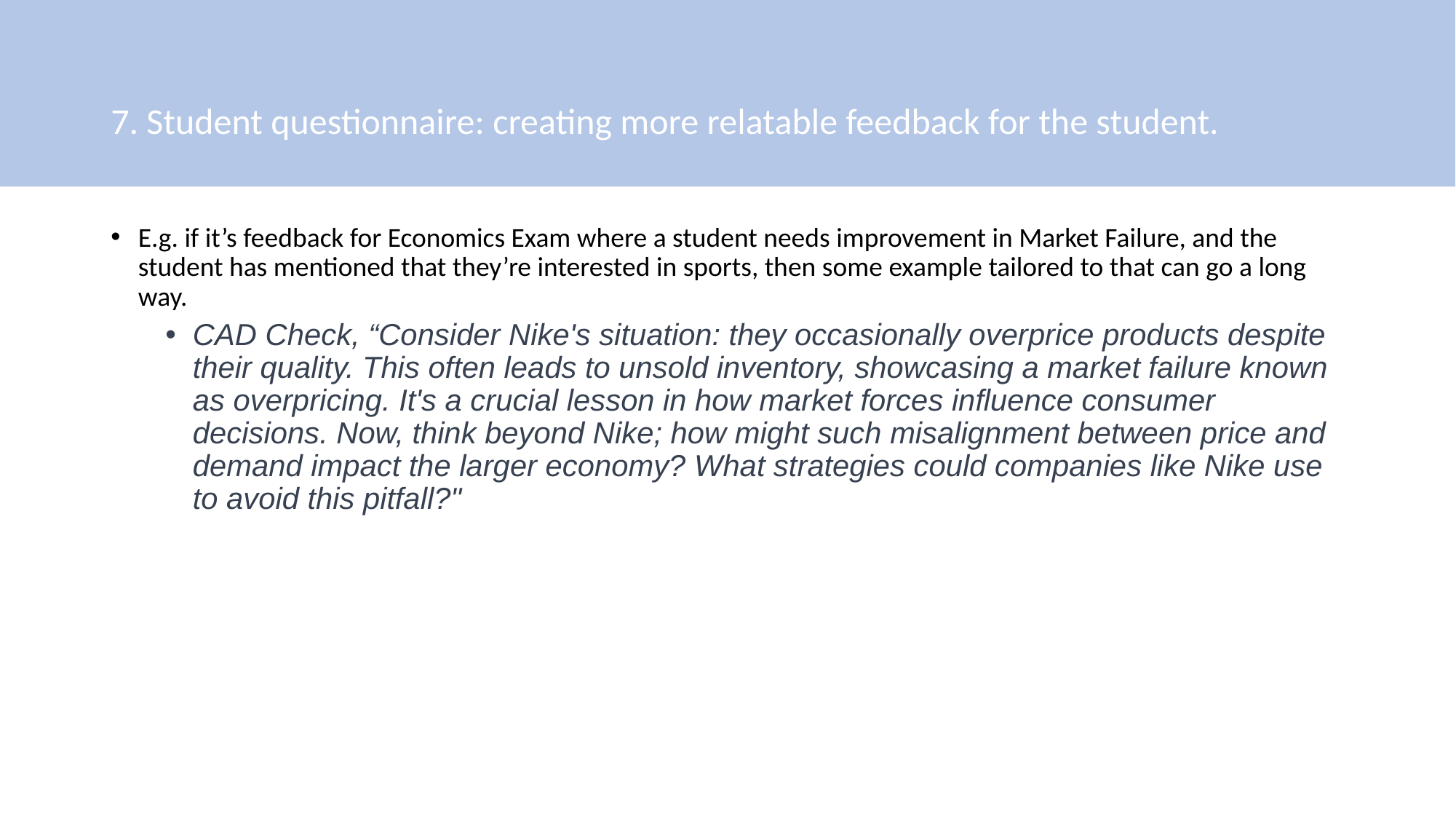

# 7. Student questionnaire: creating more relatable feedback for the student.
E.g. if it’s feedback for Economics Exam where a student needs improvement in Market Failure, and the student has mentioned that they’re interested in sports, then some example tailored to that can go a long way.
CAD Check, “Consider Nike's situation: they occasionally overprice products despite their quality. This often leads to unsold inventory, showcasing a market failure known as overpricing. It's a crucial lesson in how market forces influence consumer decisions. Now, think beyond Nike; how might such misalignment between price and demand impact the larger economy? What strategies could companies like Nike use to avoid this pitfall?"